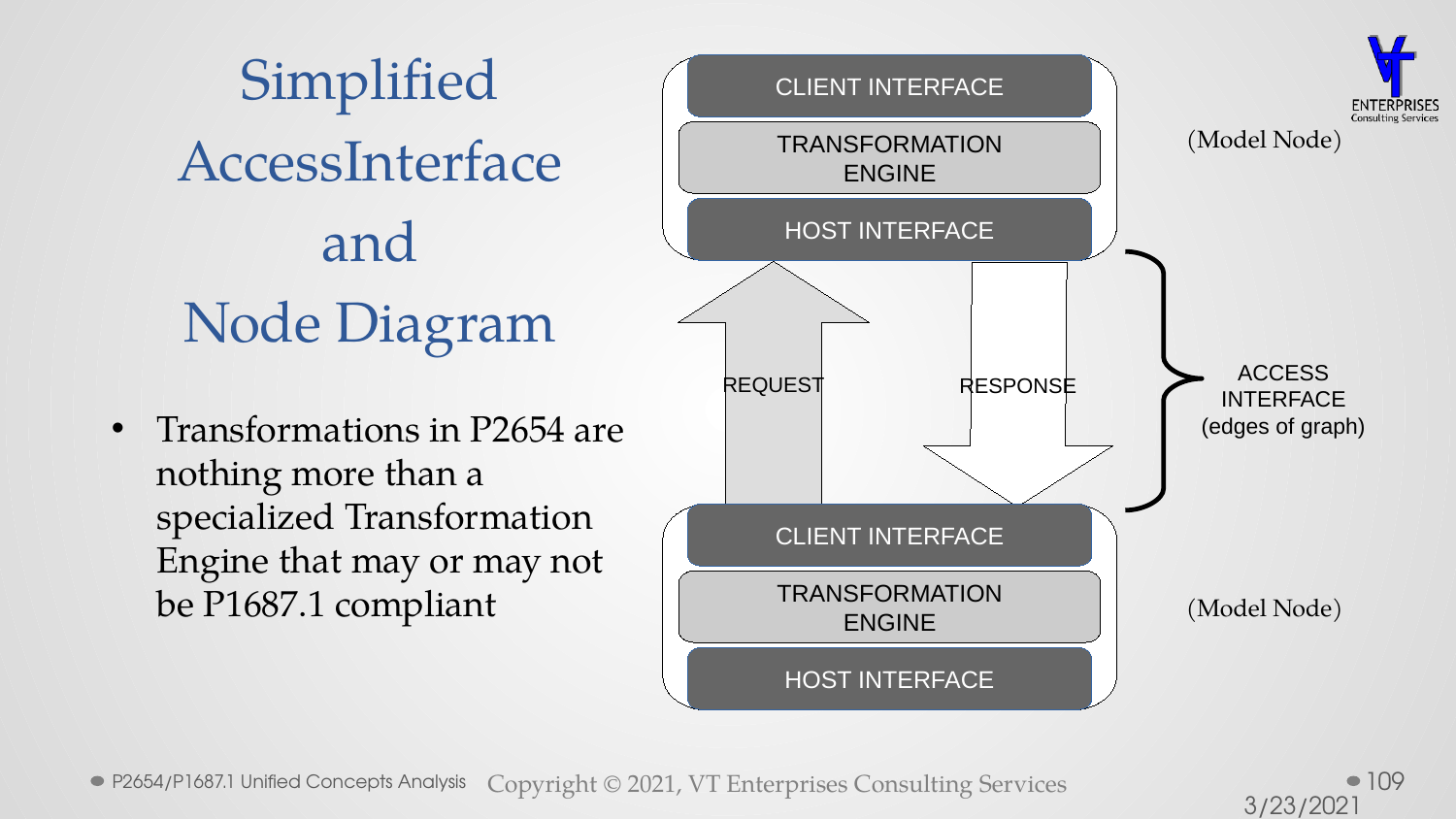

# Simplified AccessInterface and Node Diagram
CLIENT INTERFACE

(Model Node)
TRANSFORMATION
ENGINE
HOST INTERFACE

REQUEST
RESPONSE
ACCESS
INTERFACE
(edges of graph)
Transformations in P2654 are nothing more than a specialized Transformation Engine that may or may not be P1687.1 compliant
CLIENT INTERFACE

TRANSFORMATION
ENGINE
(Model Node)
HOST INTERFACE
P2654/P1687.1 Unified Concepts Analysis
109
3/23/2021